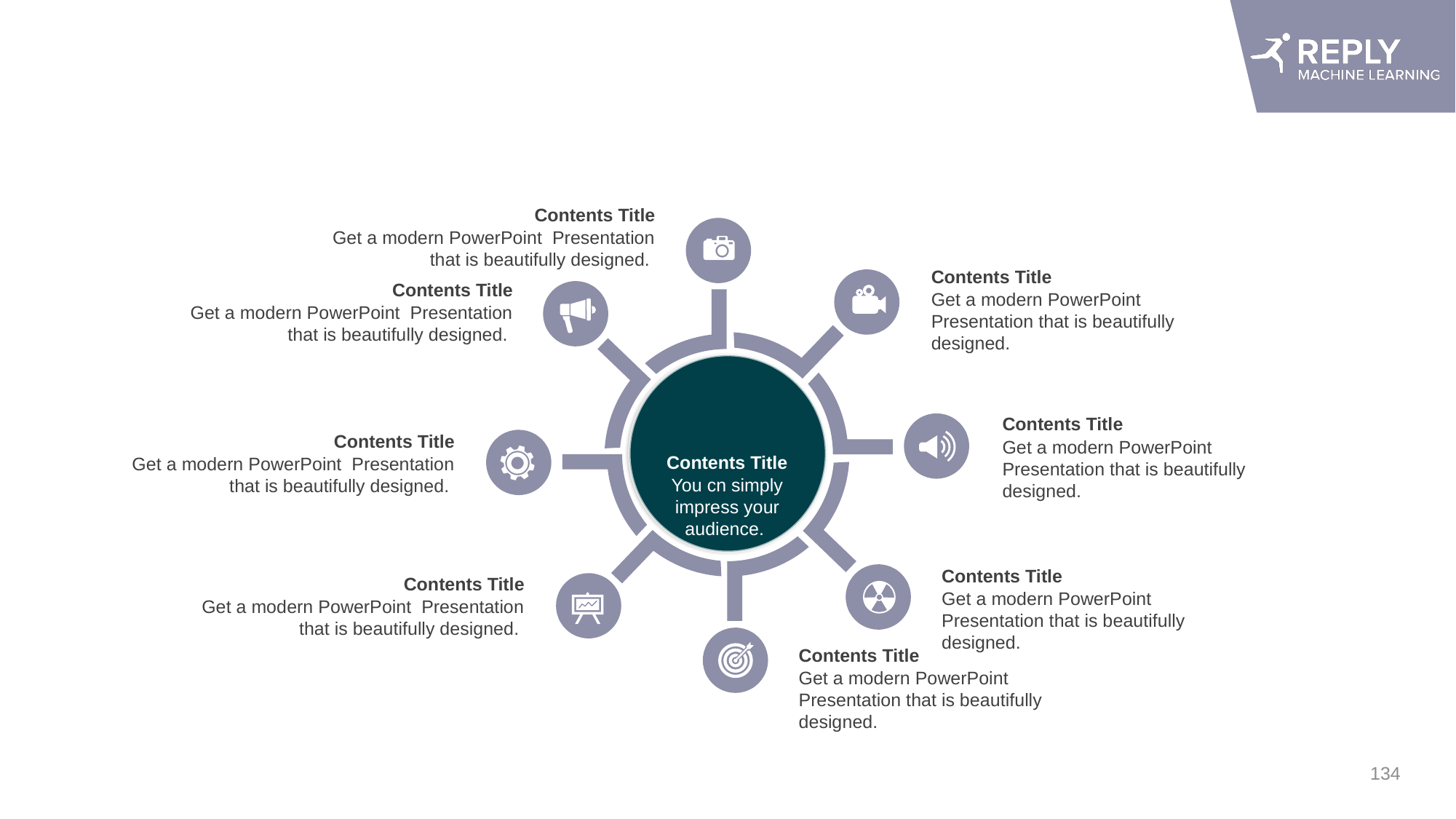

#

Contents Title
Get a modern PowerPoint  Presentation that is beautifully designed.

Contents Title
Get a modern PowerPoint  Presentation that is beautifully designed.

Contents Title
Get a modern PowerPoint  Presentation that is beautifully designed.

Contents Title
Get a modern PowerPoint  Presentation that is beautifully designed.

Contents Title
Get a modern PowerPoint  Presentation that is beautifully designed.

Contents Title
You cn simply impress your audience.

Contents Title
Get a modern PowerPoint  Presentation that is beautifully designed.

Contents Title
Get a modern PowerPoint  Presentation that is beautifully designed.

Contents Title
Get a modern PowerPoint  Presentation that is beautifully designed.

134